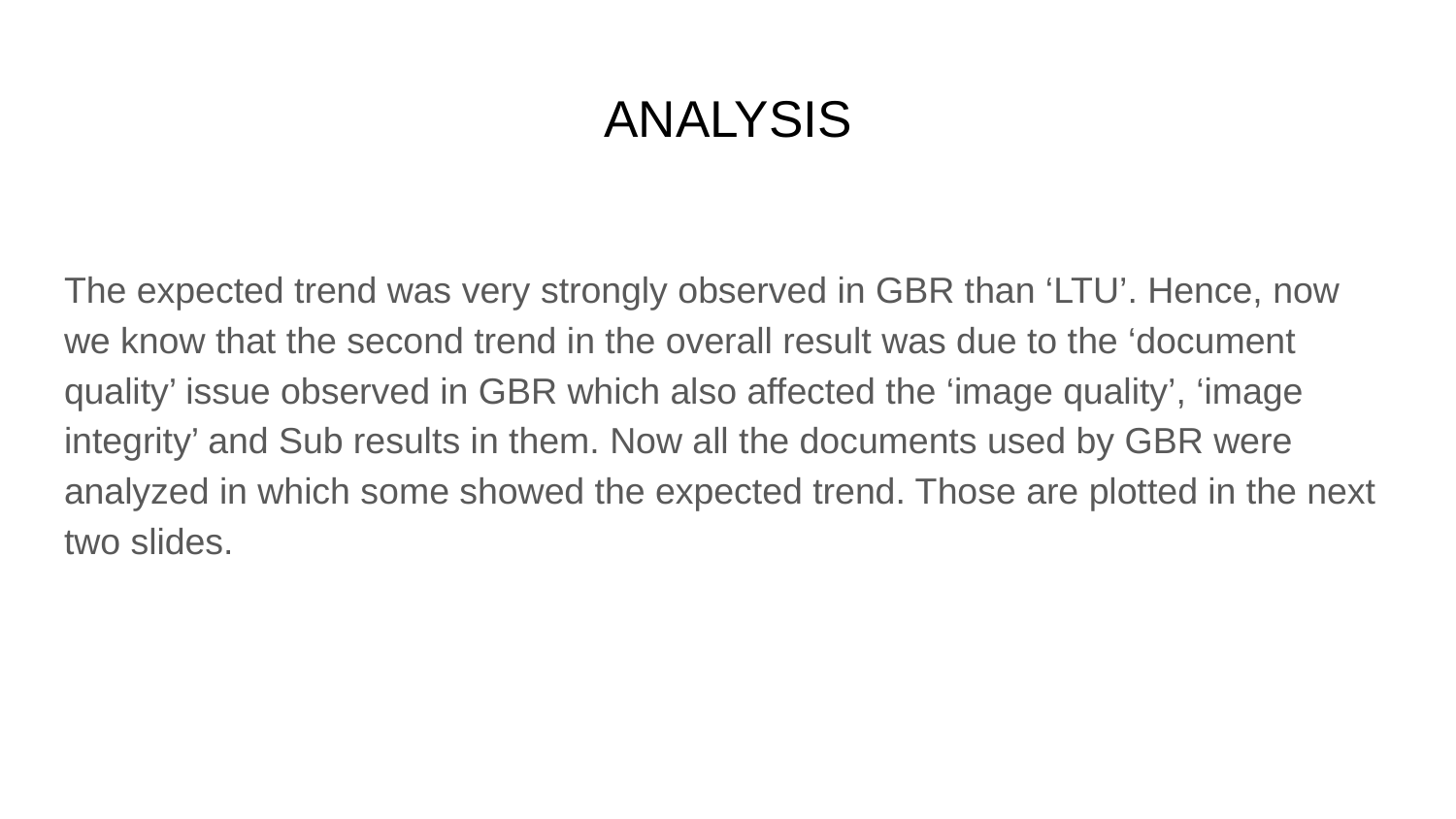

# ANALYSIS
The expected trend was very strongly observed in GBR than ‘LTU’. Hence, now we know that the second trend in the overall result was due to the ‘document quality’ issue observed in GBR which also affected the ‘image quality’, ‘image integrity’ and Sub results in them. Now all the documents used by GBR were analyzed in which some showed the expected trend. Those are plotted in the next two slides.